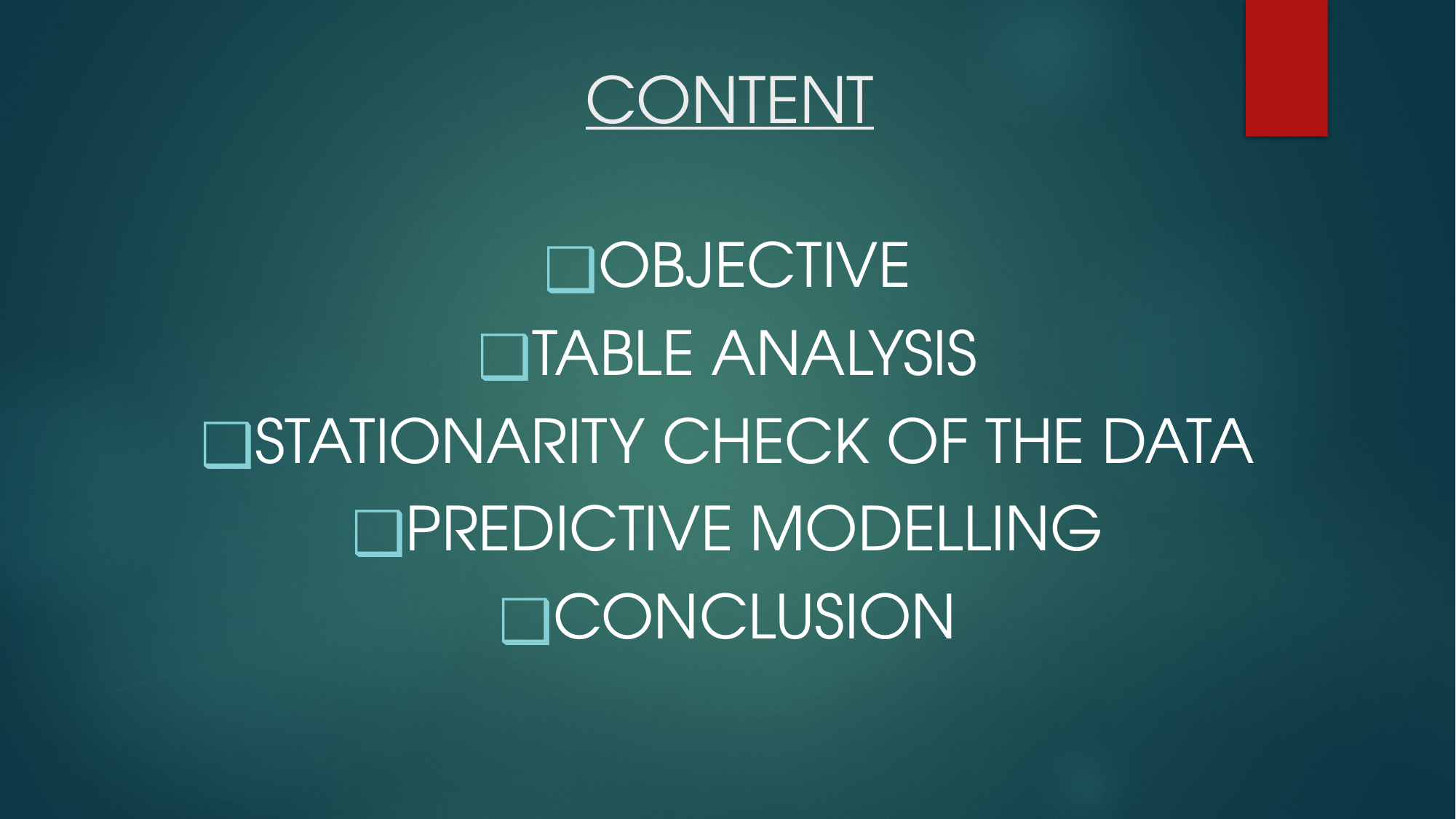

# CONTENT
OBJECTIVE
TABLE ANALYSIS
STATIONARITY CHECK OF THE DATA
PREDICTIVE MODELLING
CONCLUSION